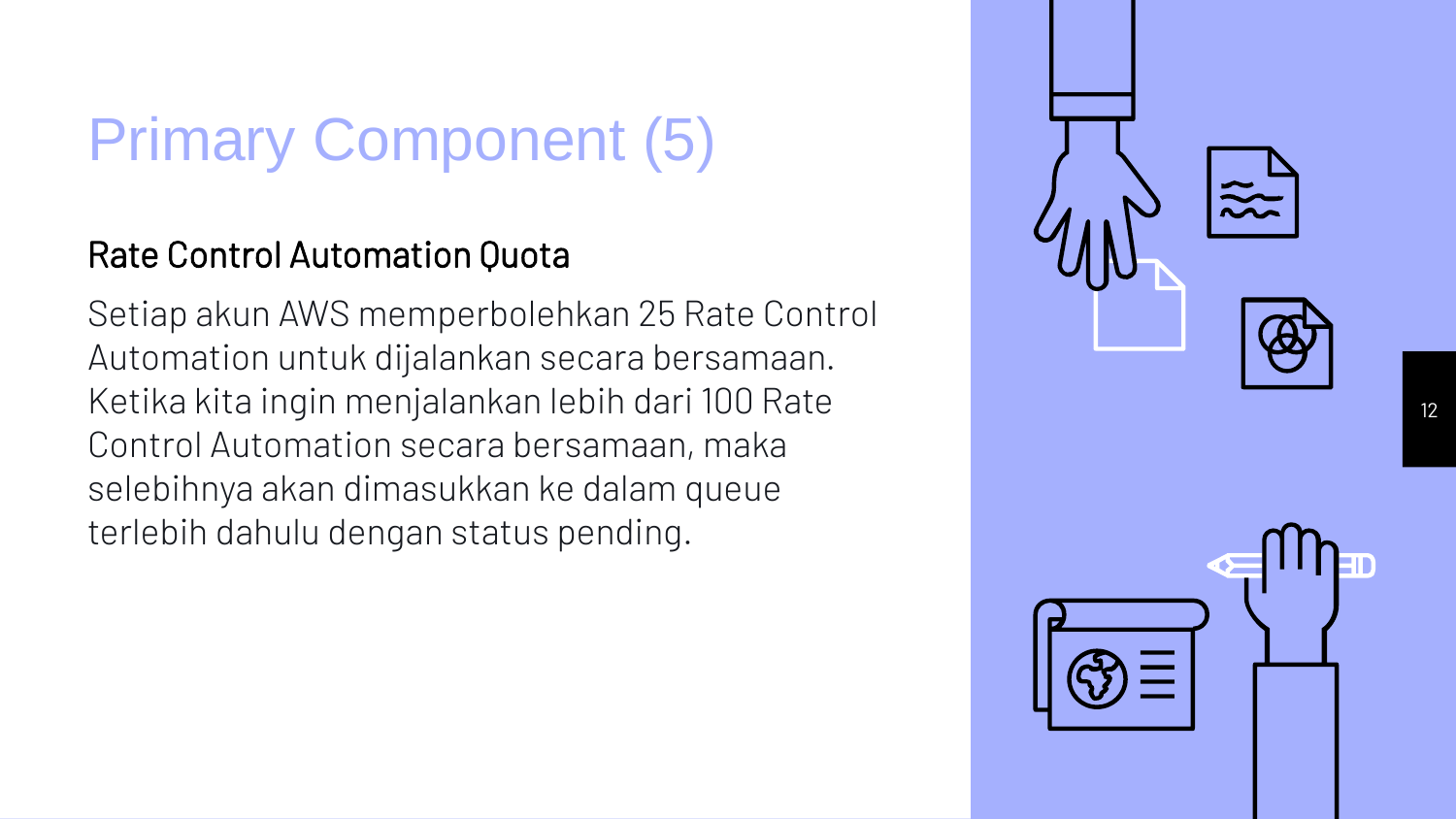

# Primary Component (5)
Rate Control Automation Quota
Setiap akun AWS memperbolehkan 25 Rate Control Automation untuk dijalankan secara bersamaan. Ketika kita ingin menjalankan lebih dari 100 Rate Control Automation secara bersamaan, maka selebihnya akan dimasukkan ke dalam queue terlebih dahulu dengan status pending.
12